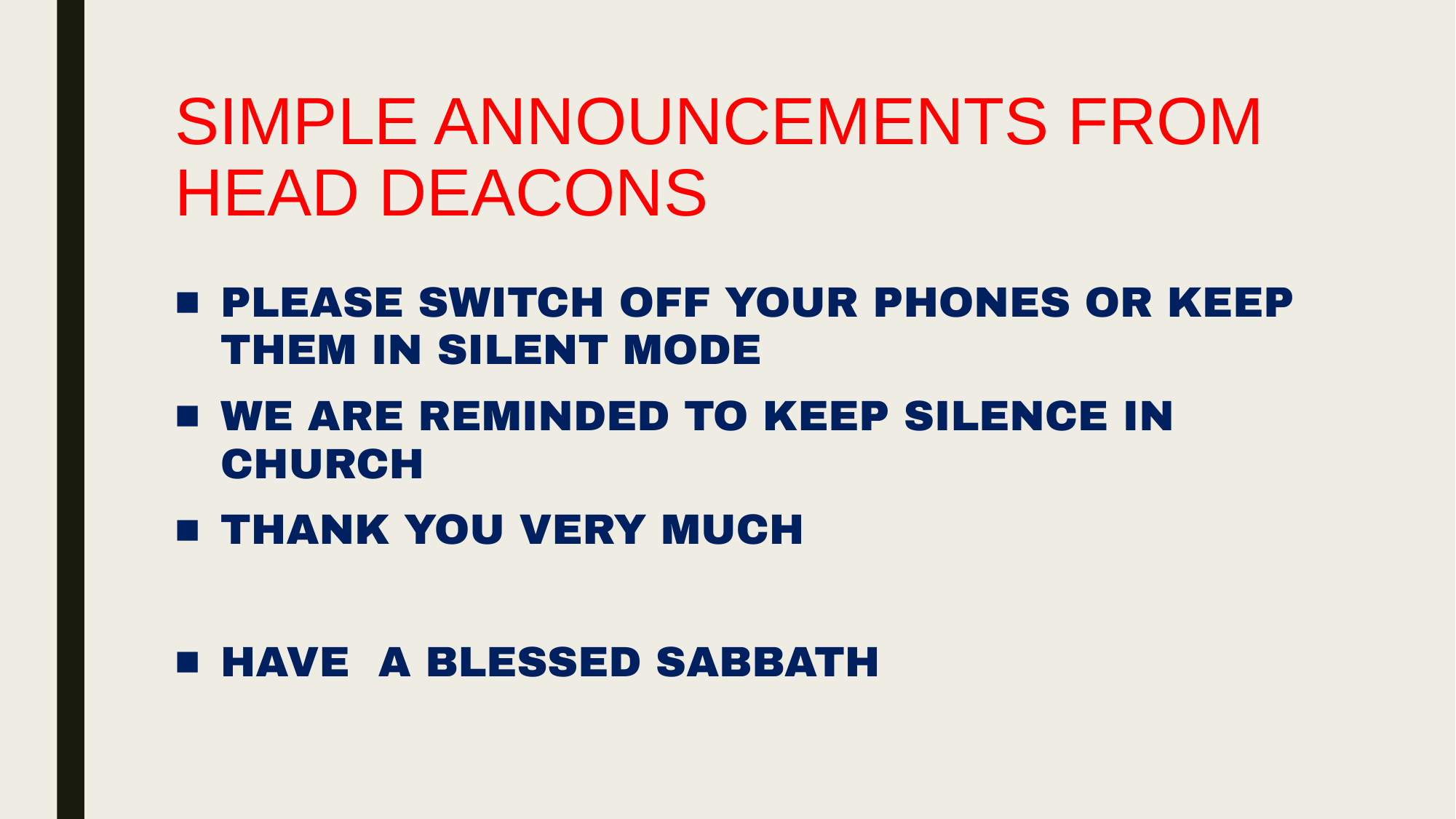

# SIMPLE ANNOUNCEMENTS FROM HEAD DEACONS
PLEASE SWITCH OFF YOUR PHONES OR KEEP THEM IN SILENT MODE
WE ARE REMINDED TO KEEP SILENCE IN CHURCH
THANK YOU VERY MUCH

HAVE  A BLESSED SABBATH